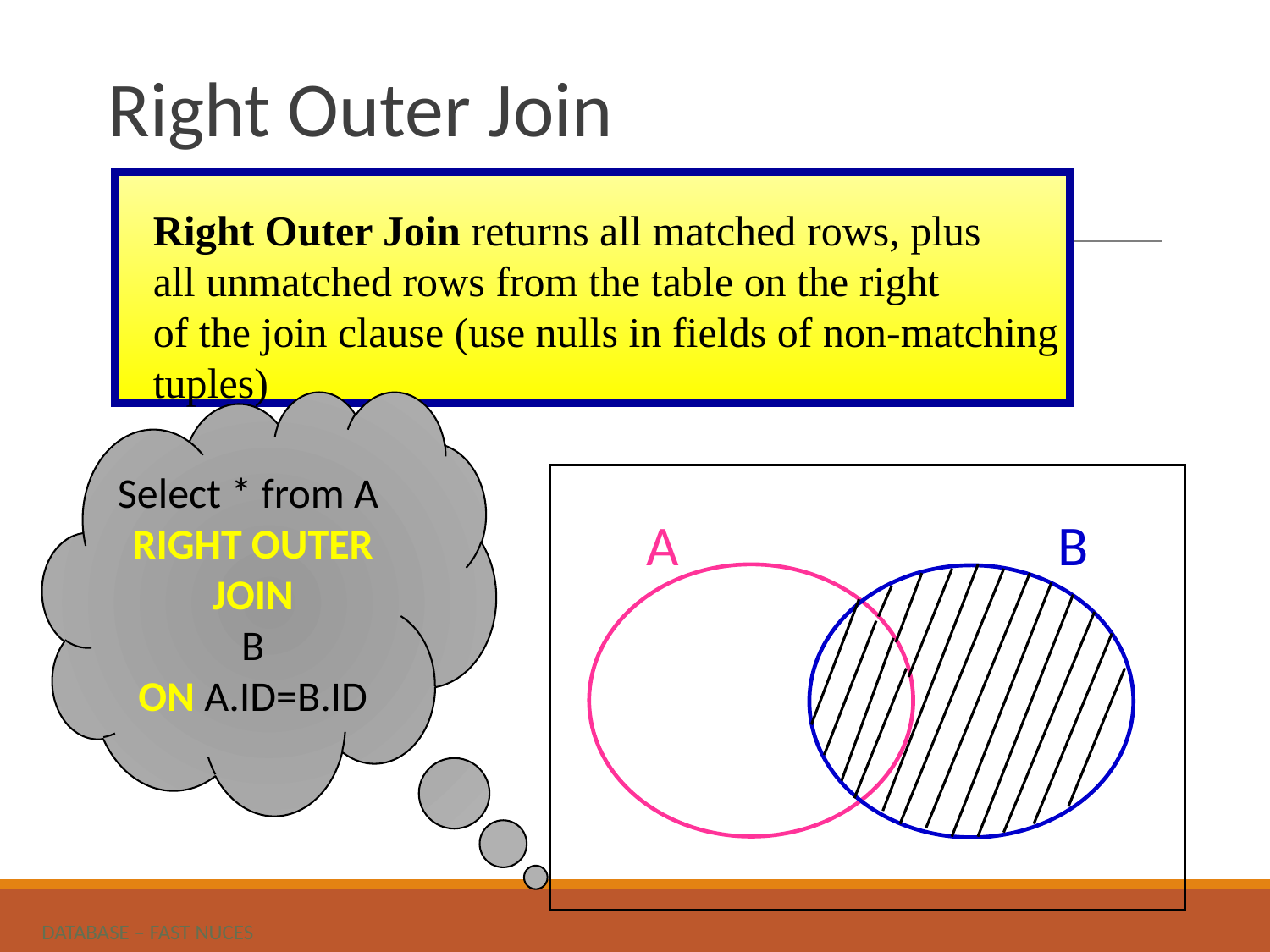

# Right Outer Join

Right Outer Join returns all matched rows, plus
all unmatched rows from the table on the right
of the join clause (use nulls in fields of non-matching tuples)

Select * from A
RIGHT OUTER JOIN
B
ON A.ID=B.ID

A
B

DATABASE – FAST NUCES